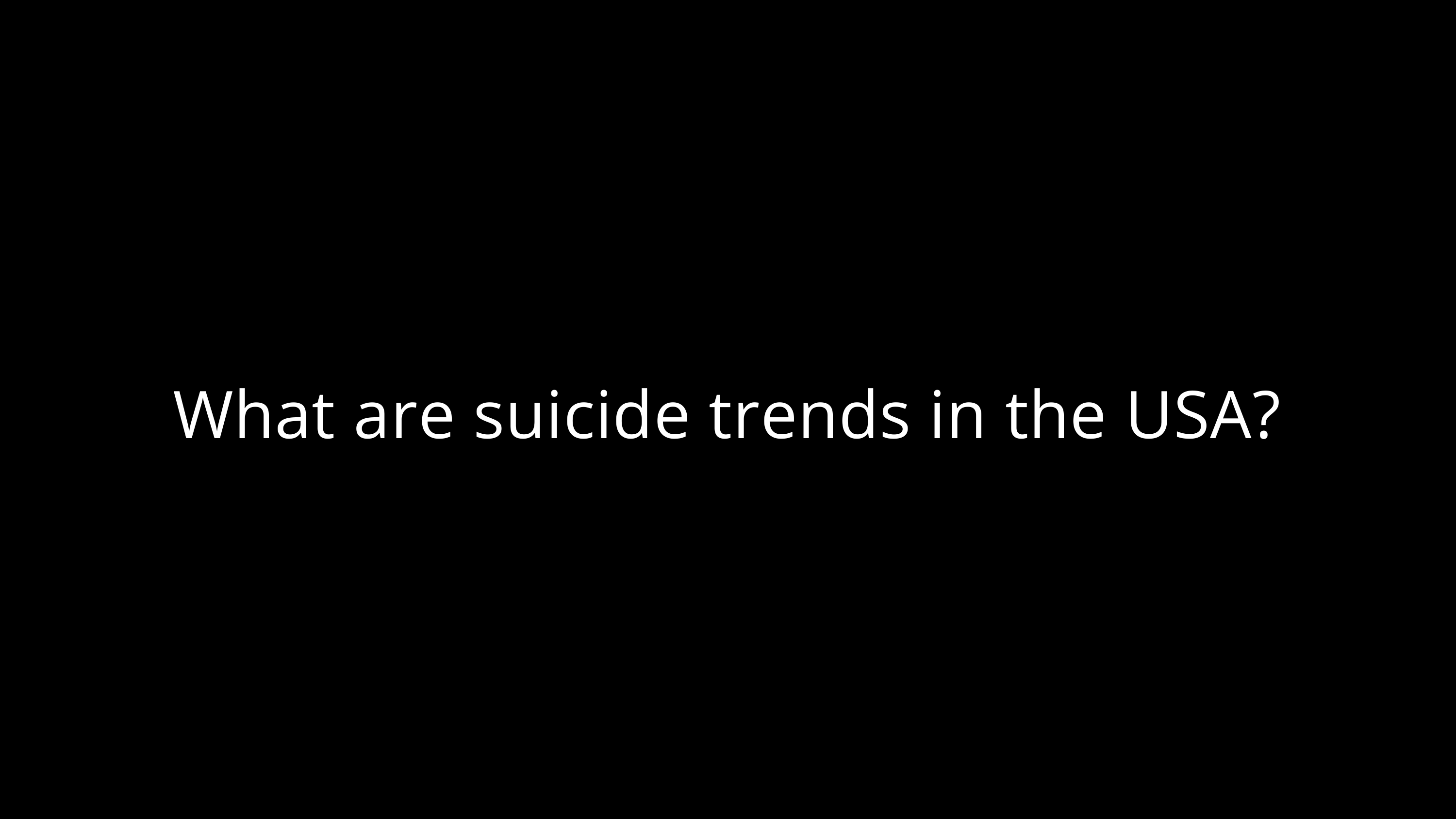

What are suicide trends in the USA?